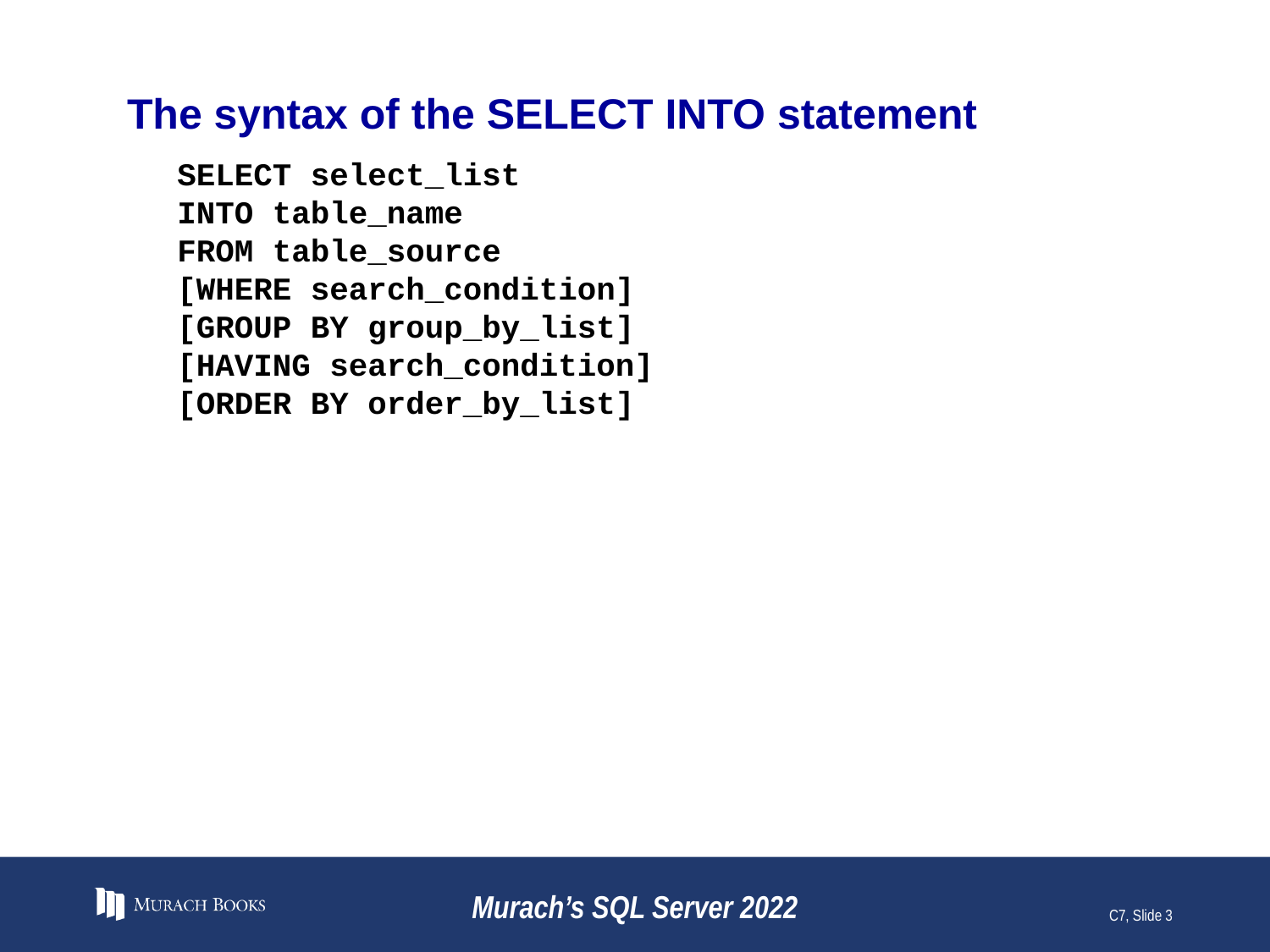

# The syntax of the SELECT INTO statement
SELECT select_list
INTO table_name
FROM table_source
[WHERE search_condition]
[GROUP BY group_by_list]
[HAVING search_condition]
[ORDER BY order_by_list]

Murach’s SQL Server 2022

C7, Slide 3